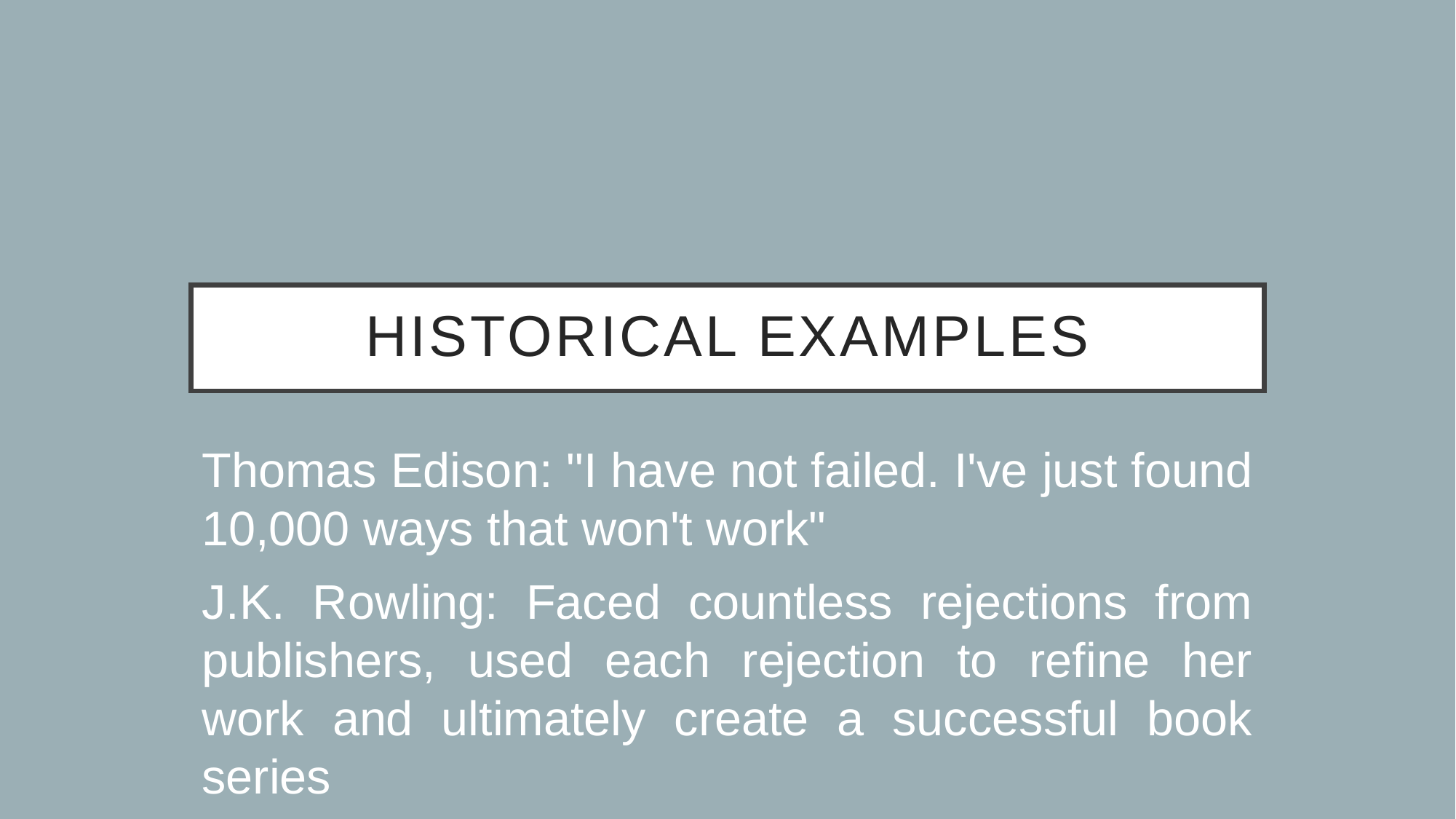

# Historical examples
Thomas Edison: "I have not failed. I've just found 10,000 ways that won't work"
J.K. Rowling: Faced countless rejections from publishers, used each rejection to refine her work and ultimately create a successful book series